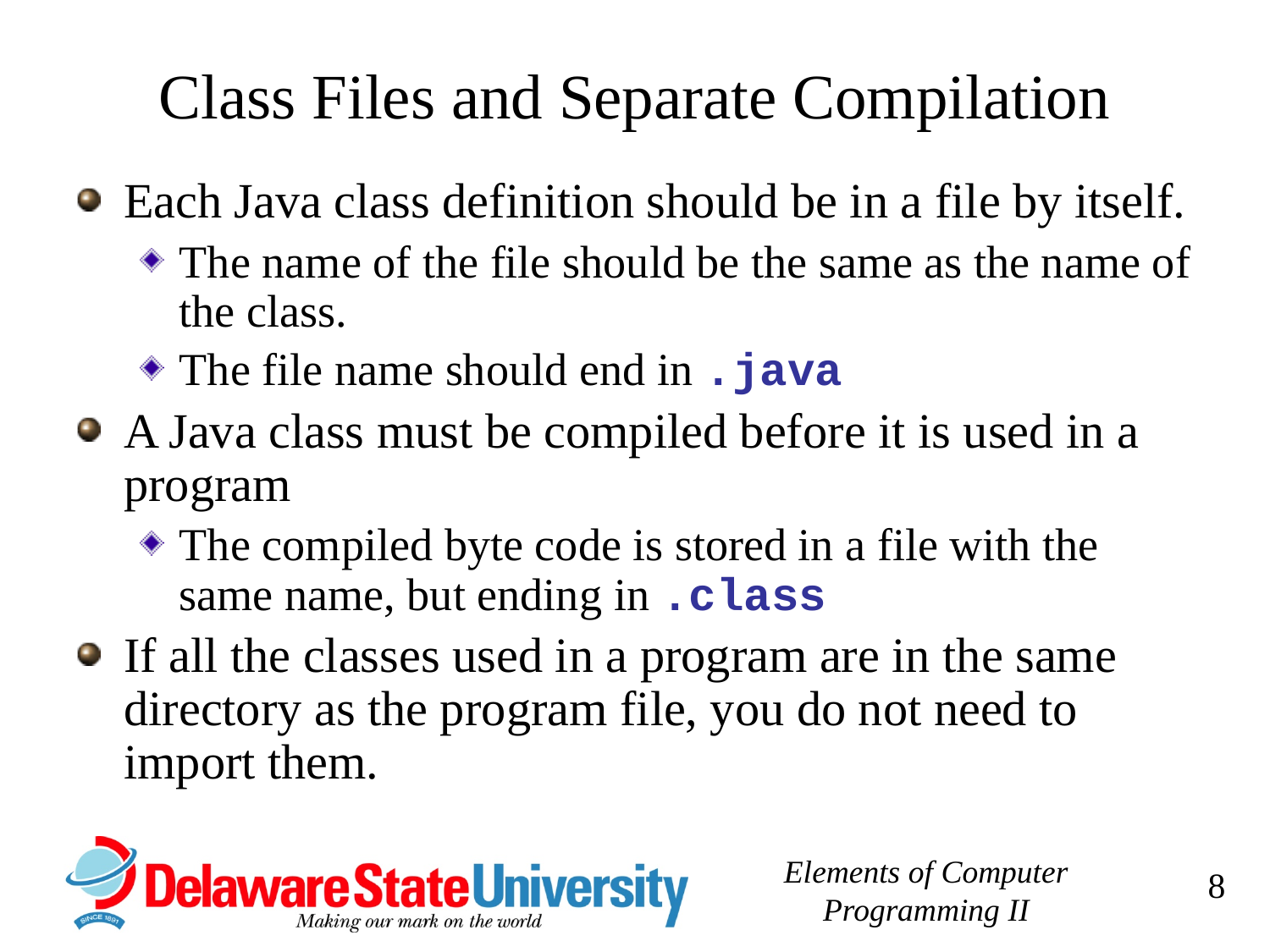

# Class Files and Separate Compilation
Each Java class definition should be in a file by itself.
The name of the file should be the same as the name of the class.
The file name should end in .java
A Java class must be compiled before it is used in a program
The compiled byte code is stored in a file with the same name, but ending in .class
If all the classes used in a program are in the same directory as the program file, you do not need to import them.